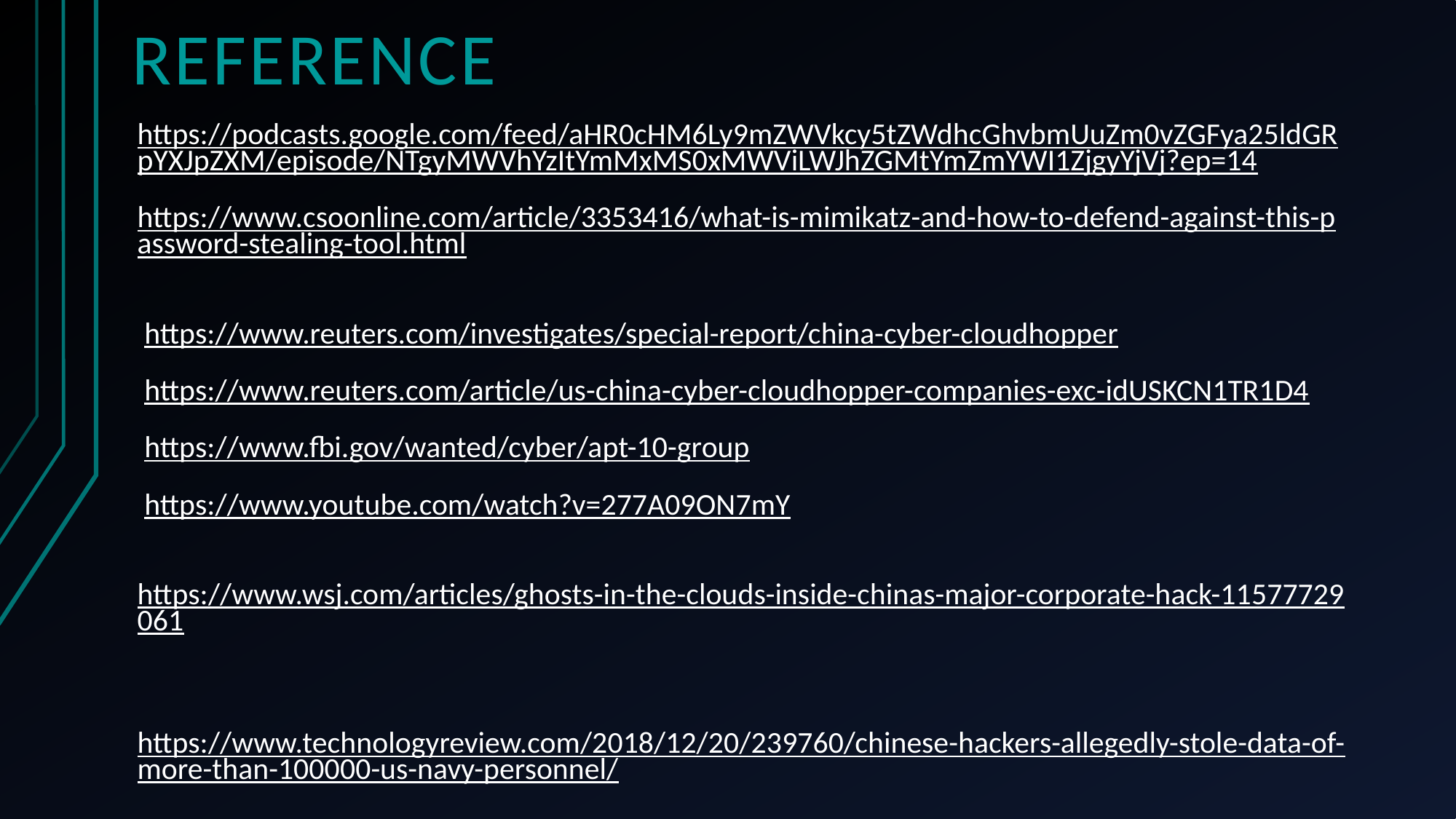

# Reference
https://podcasts.google.com/feed/aHR0cHM6Ly9mZWVkcy5tZWdhcGhvbmUuZm0vZGFya25ldGRpYXJpZXM/episode/NTgyMWVhYzItYmMxMS0xMWViLWJhZGMtYmZmYWI1ZjgyYjVj?ep=14
https://www.csoonline.com/article/3353416/what-is-mimikatz-and-how-to-defend-against-this-password-stealing-tool.html
 https://www.reuters.com/investigates/special-report/china-cyber-cloudhopper
 https://www.reuters.com/article/us-china-cyber-cloudhopper-companies-exc-idUSKCN1TR1D4
 https://www.fbi.gov/wanted/cyber/apt-10-group
 https://www.youtube.com/watch?v=277A09ON7mY
 https://www.wsj.com/articles/ghosts-in-the-clouds-inside-chinas-major-corporate-hack-11577729061
 https://www.technologyreview.com/2018/12/20/239760/chinese-hackers-allegedly-stole-data-of-more-than-100000-us-navy-personnel/